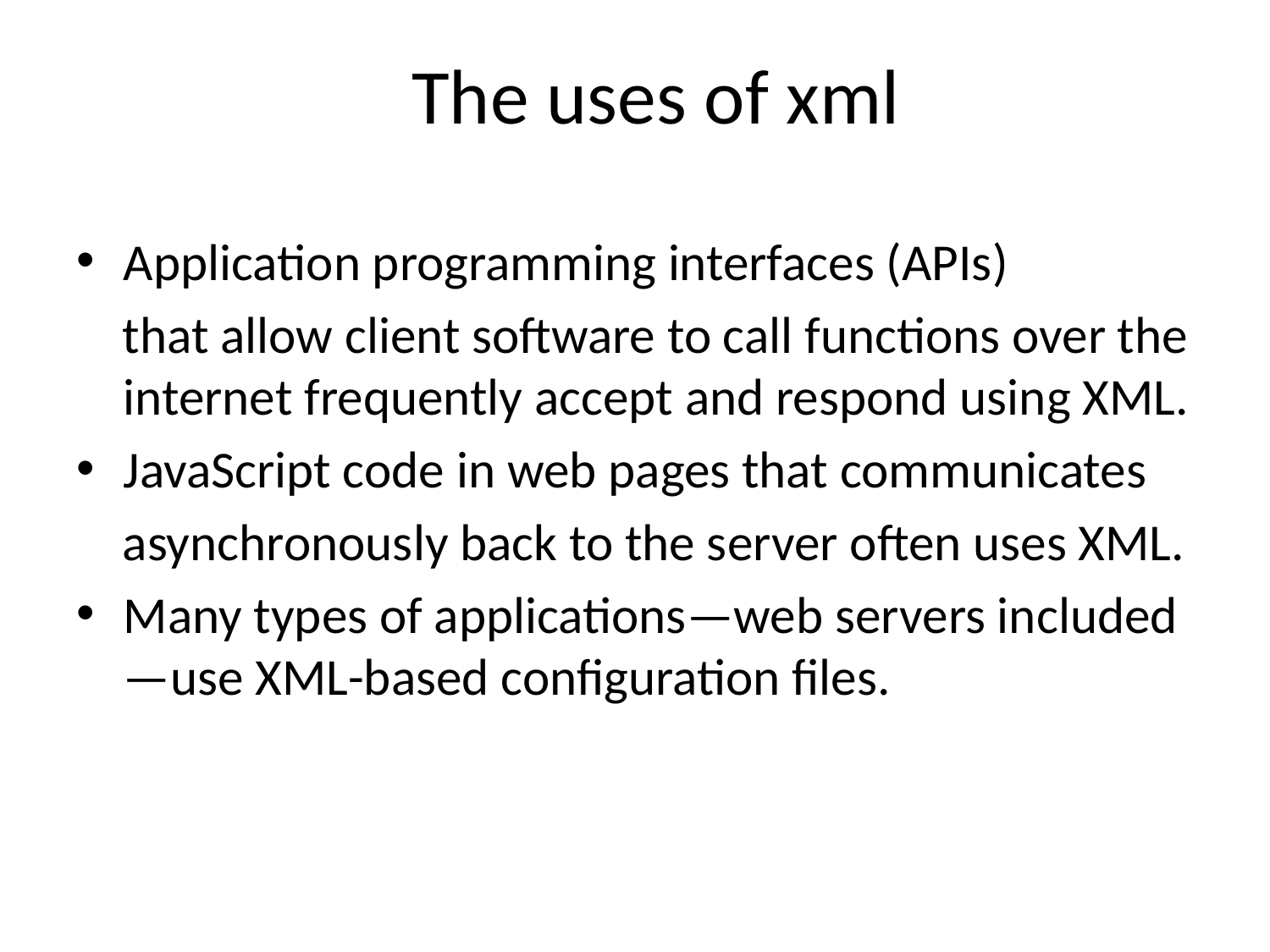

# The uses of xml
Application programming interfaces (APIs)
    that allow client software to call functions over the internet frequently accept and respond using XML.
JavaScript code in web pages that communicates
    asynchronously back to the server often uses XML.
Many types of applications—web servers included—use XML-based configuration files.